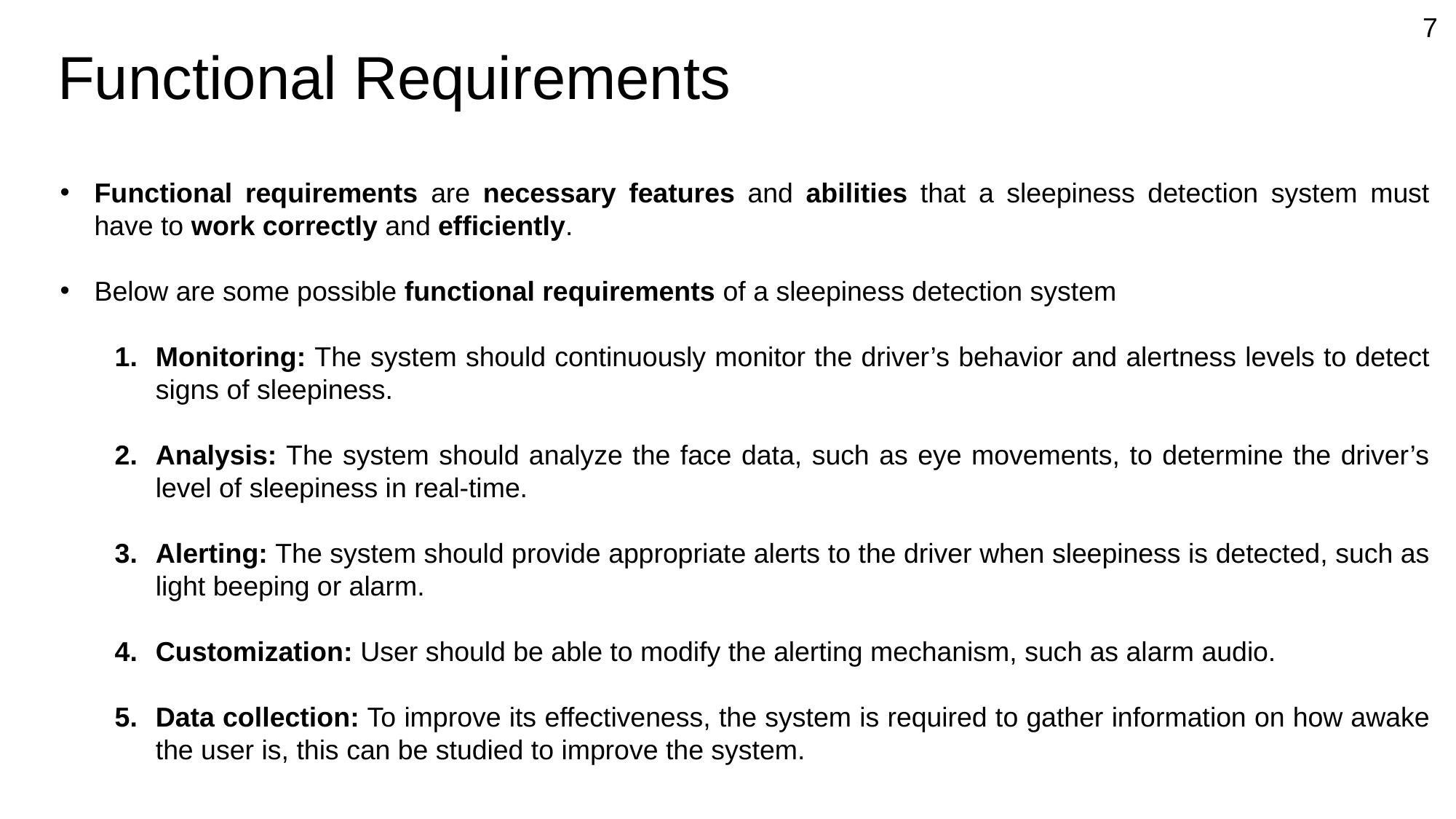

7
# Functional Requirements
Functional requirements are necessary features and abilities that a sleepiness detection system must have to work correctly and efficiently.

Below are some possible functional requirements of a sleepiness detection system

Monitoring: The system should continuously monitor the driver’s behavior and alertness levels to detect signs of sleepiness.

Analysis: The system should analyze the face data, such as eye movements, to determine the driver’s level of sleepiness in real-time.

Alerting: The system should provide appropriate alerts to the driver when sleepiness is detected, such as light beeping or alarm.

Customization: User should be able to modify the alerting mechanism, such as alarm audio.

Data collection: To improve its effectiveness, the system is required to gather information on how awake the user is, this can be studied to improve the system.